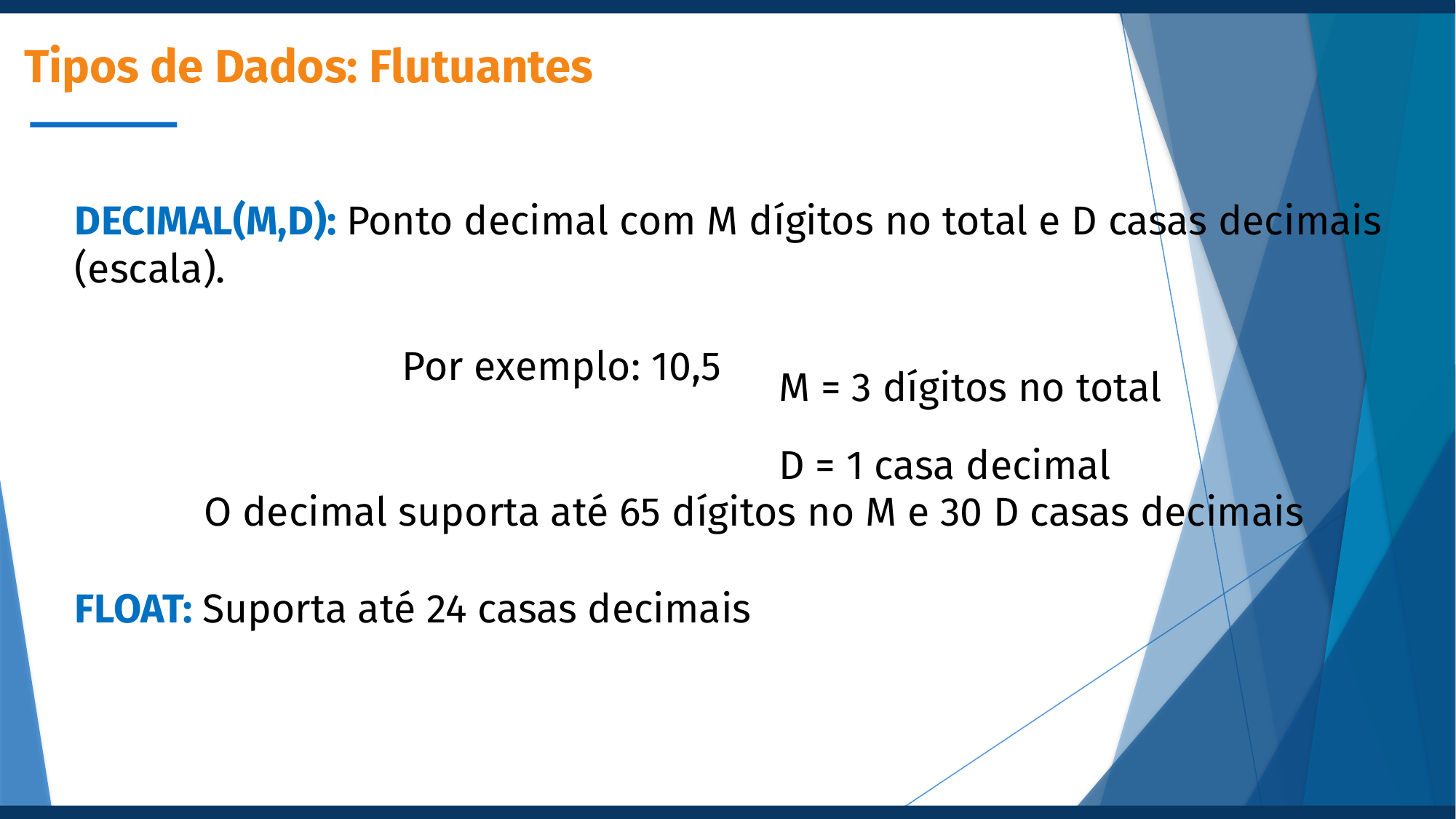

Tipos de Dados: Flutuantes

DECIMAL(M,D): Ponto decimal com M dígitos no total e D casas decimais (escala).

			Por exemplo: 10,5

O decimal suporta até 65 dígitos no M e 30 D casas decimais

FLOAT: Suporta até 24 casas decimais

M = 3 dígitos no total
D = 1 casa decimal